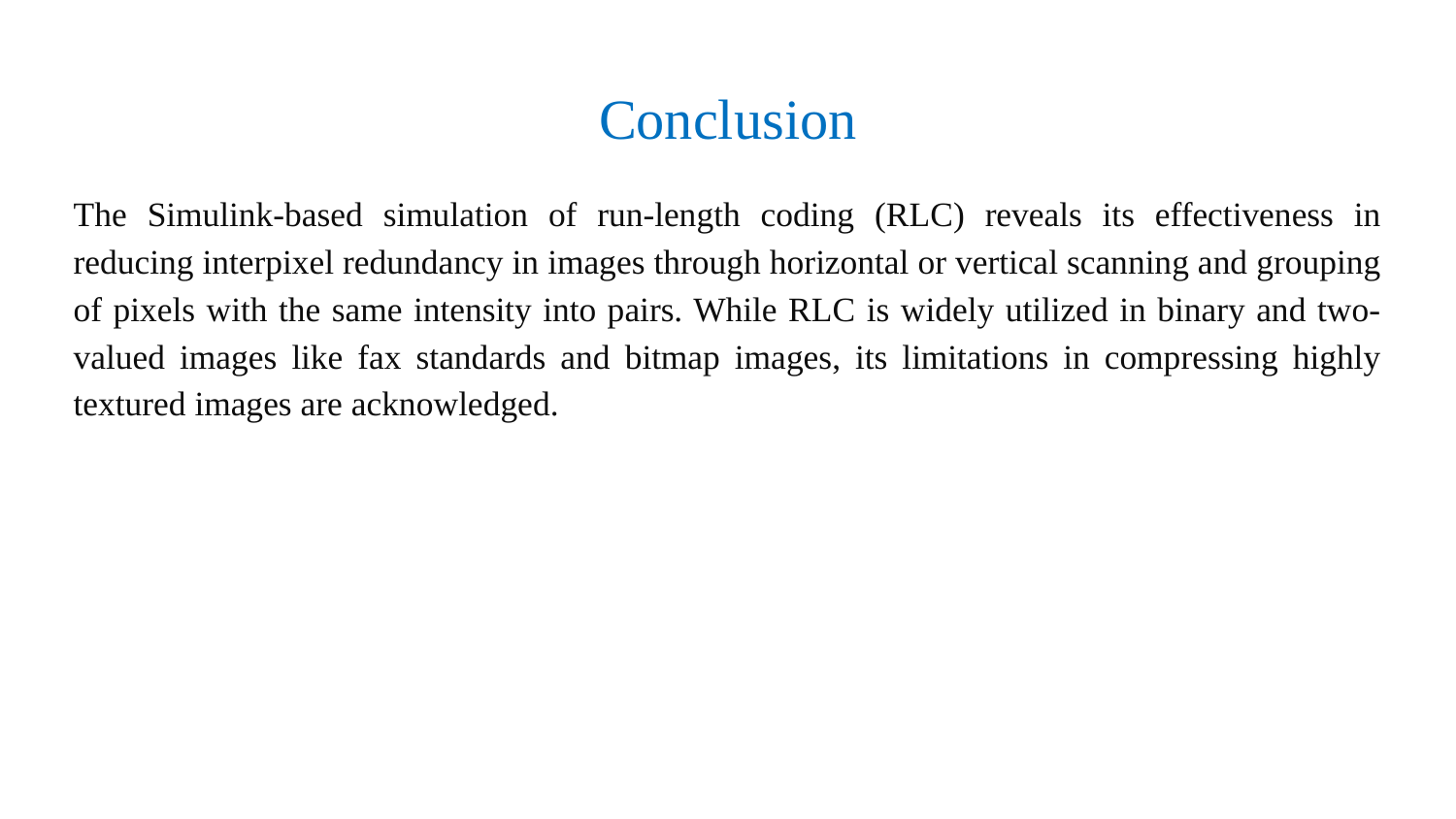

# Conclusion
The Simulink-based simulation of run-length coding (RLC) reveals its effectiveness in reducing interpixel redundancy in images through horizontal or vertical scanning and grouping of pixels with the same intensity into pairs. While RLC is widely utilized in binary and two-valued images like fax standards and bitmap images, its limitations in compressing highly textured images are acknowledged.